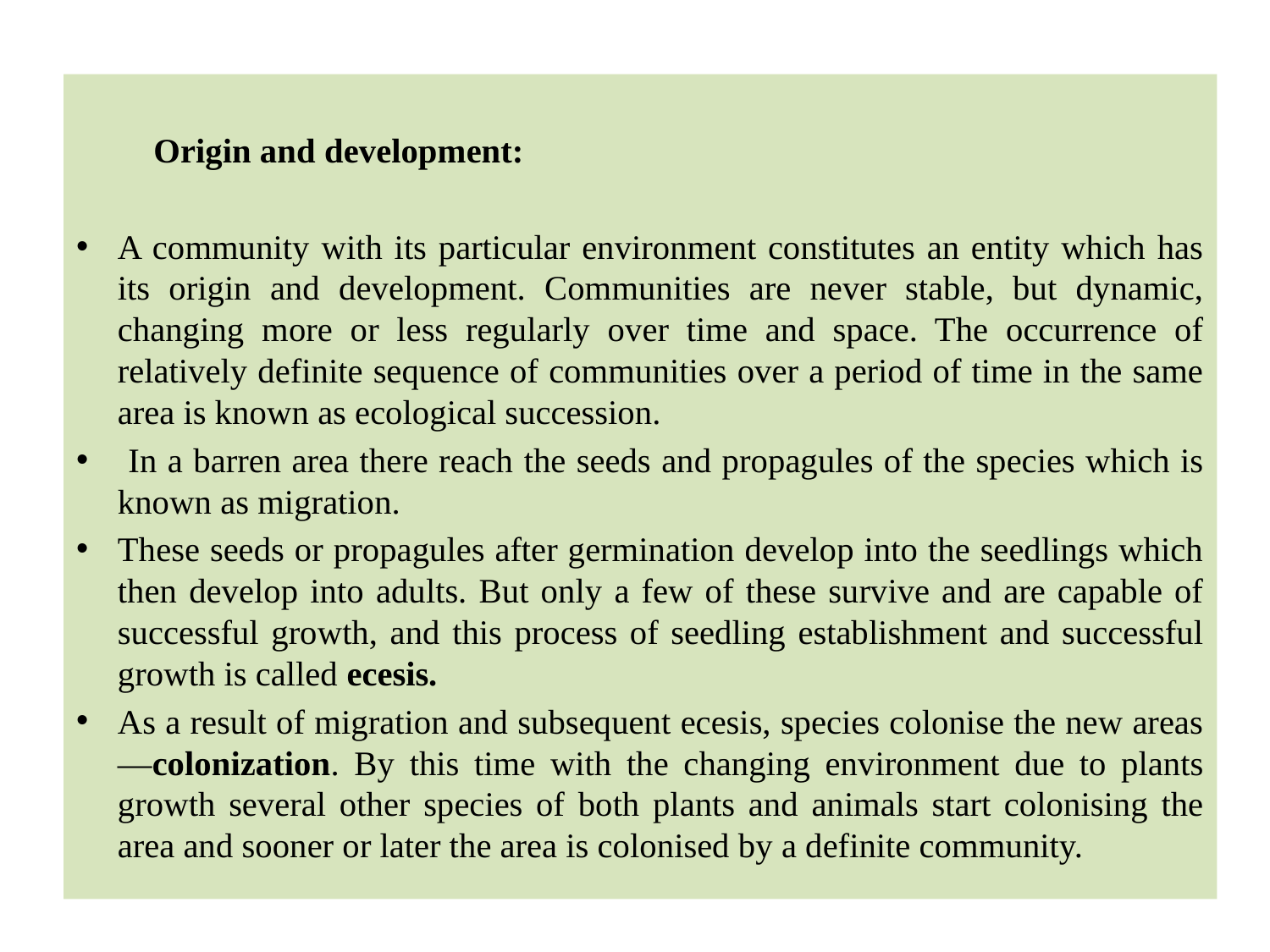

Origin and development:

A community with its particular environment constitutes an entity which has its origin and development. Communities are never stable, but dynamic, changing more or less regularly over time and space. The occurrence of relatively definite sequence of communities over a period of time in the same area is known as ecological succession.
 In a barren area there reach the seeds and propagules of the species which is known as migration.
These seeds or propagules after germination develop into the seedlings which then develop into adults. But only a few of these survive and are capable of successful growth, and this process of seedling establishment and successful growth is called ecesis.
As a result of migration and subsequent ecesis, species colonise the new areas—colonization. By this time with the changing environment due to plants growth several other species of both plants and animals start colonising the area and sooner or later the area is colonised by a definite community.